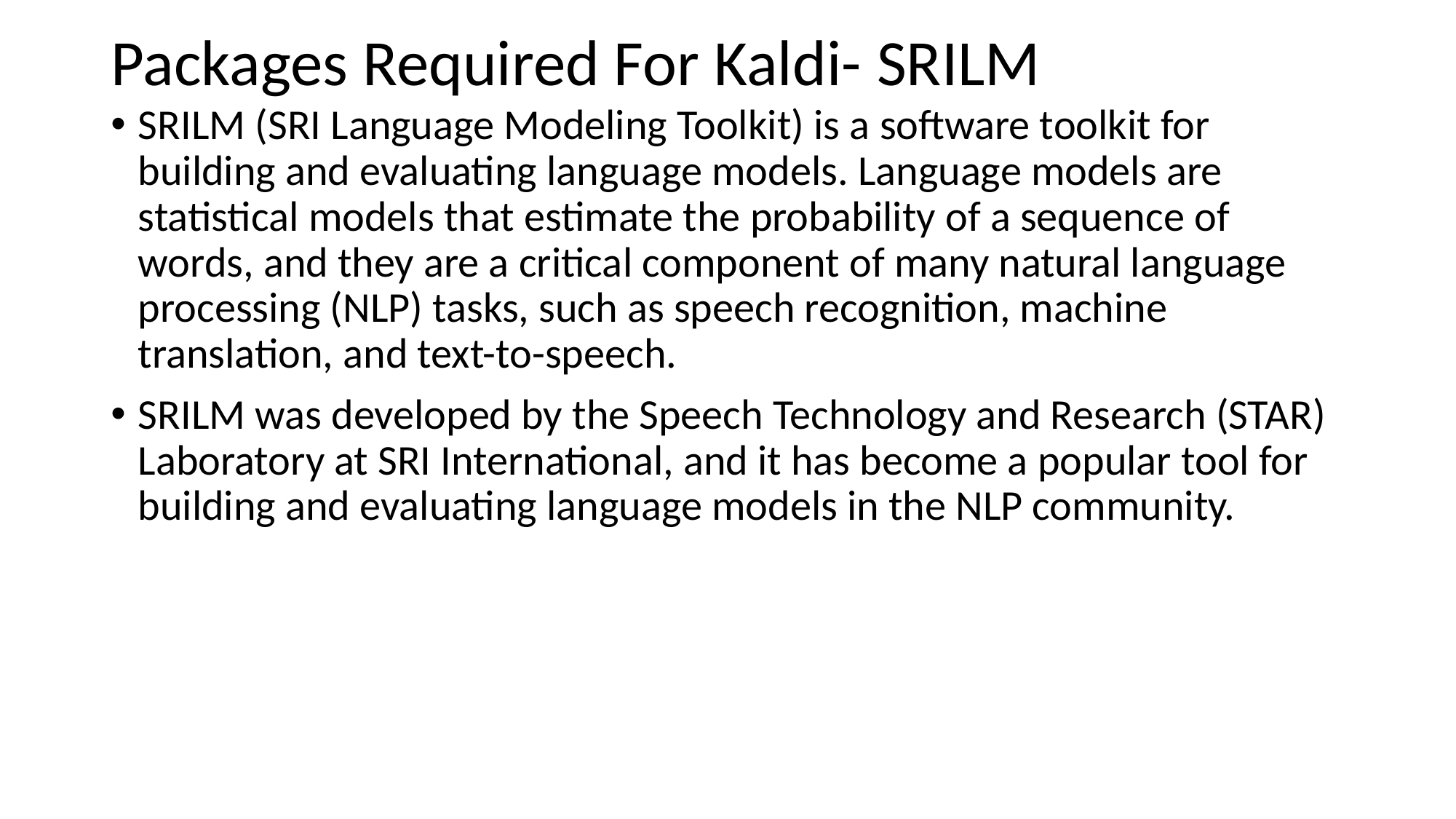

# Packages Required For Kaldi- SRILM
SRILM (SRI Language Modeling Toolkit) is a software toolkit for building and evaluating language models. Language models are statistical models that estimate the probability of a sequence of words, and they are a critical component of many natural language processing (NLP) tasks, such as speech recognition, machine translation, and text-to-speech.
SRILM was developed by the Speech Technology and Research (STAR) Laboratory at SRI International, and it has become a popular tool for building and evaluating language models in the NLP community.